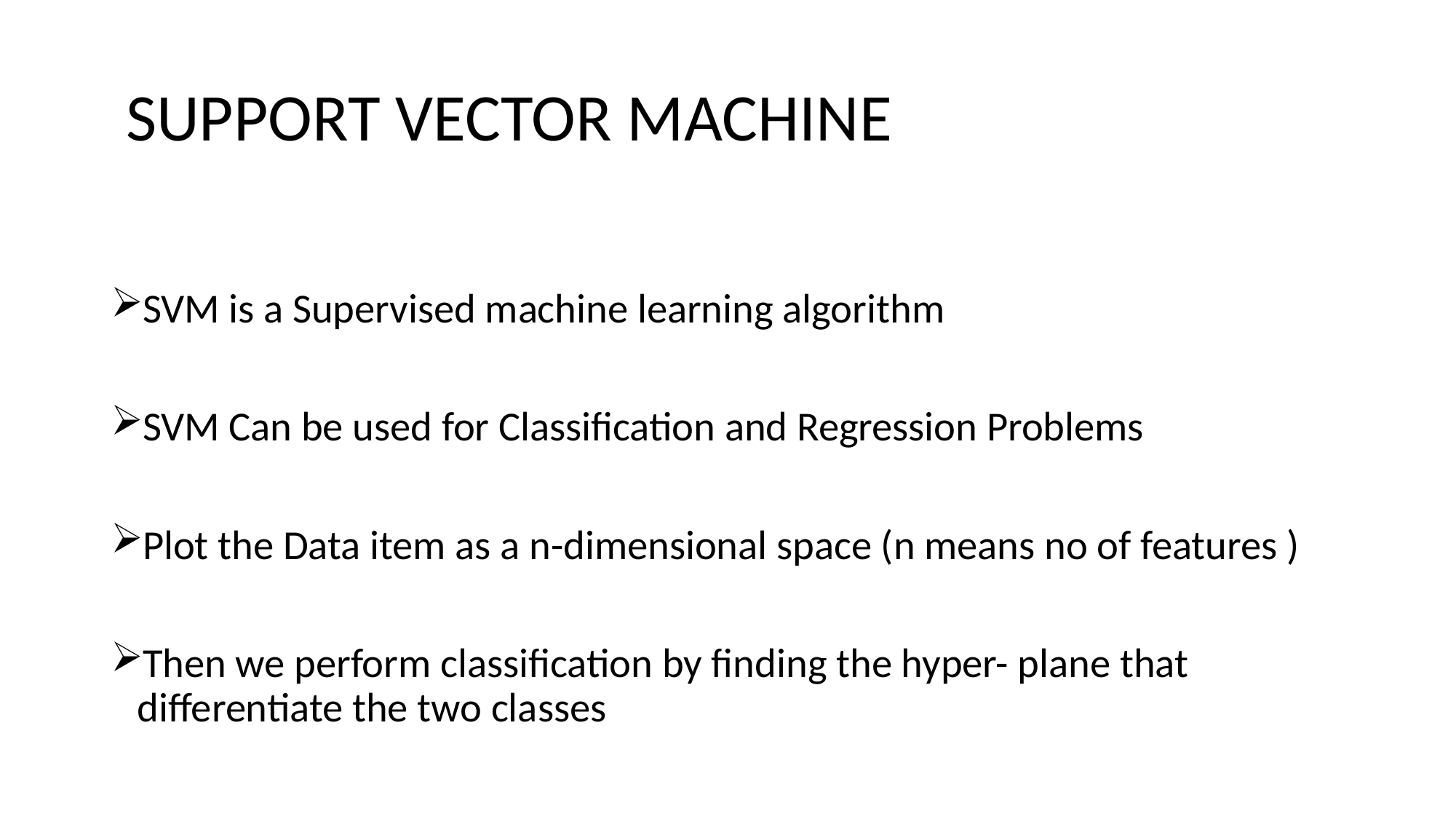

# SUPPORT VECTOR MACHINE

SVM is a Supervised machine learning algorithm

SVM Can be used for Classification and Regression Problems

Plot the Data item as a n-dimensional space (n means no of features )

Then we perform classification by finding the hyper- plane that differentiate the two classes